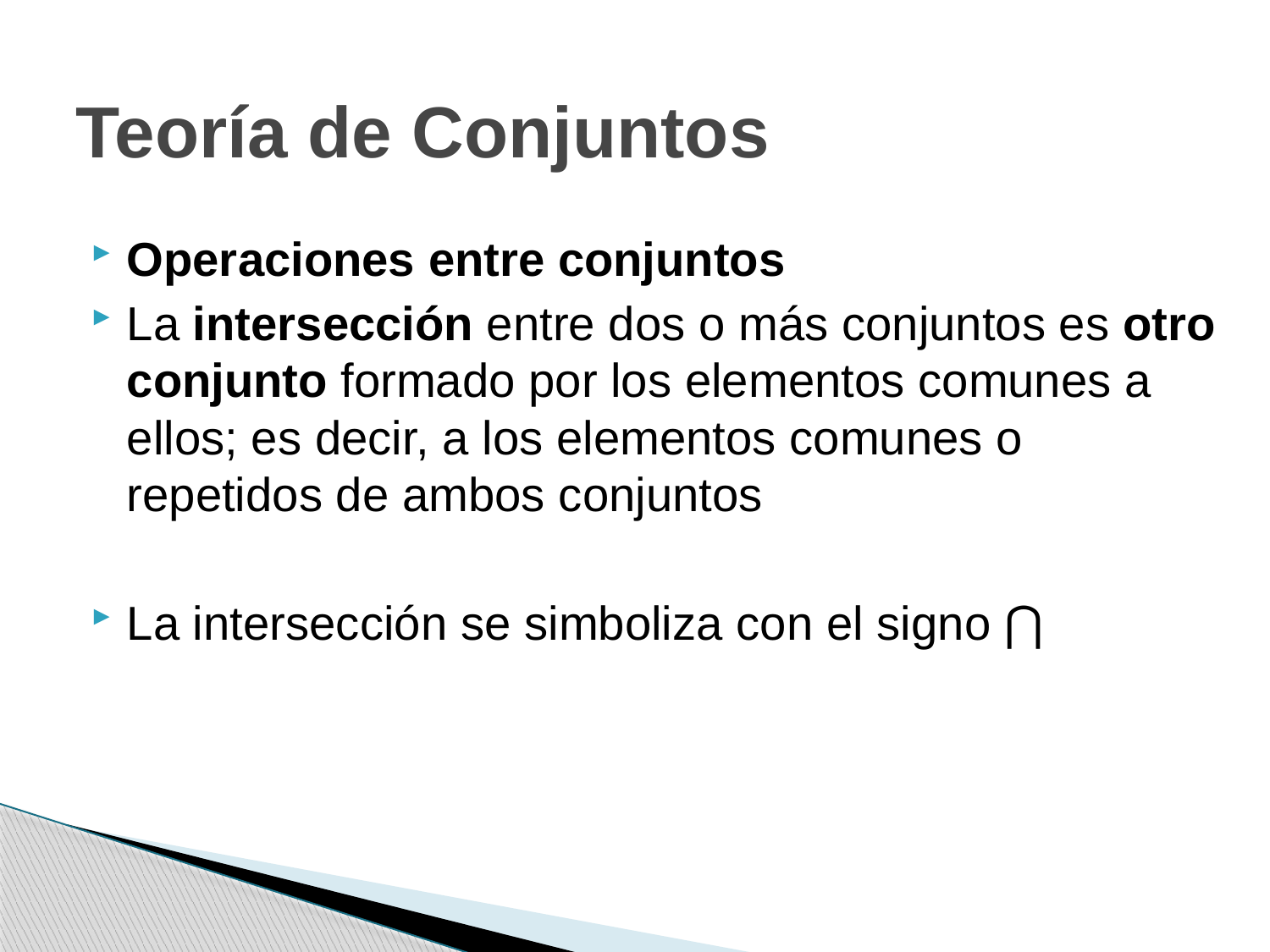

# Teoría de Conjuntos
Operaciones entre conjuntos
La intersección entre dos o más conjuntos es otro conjunto formado por los elementos comunes a ellos; es decir, a los elementos comunes o repetidos de ambos conjuntos

La intersección se simboliza con el signo ⋂